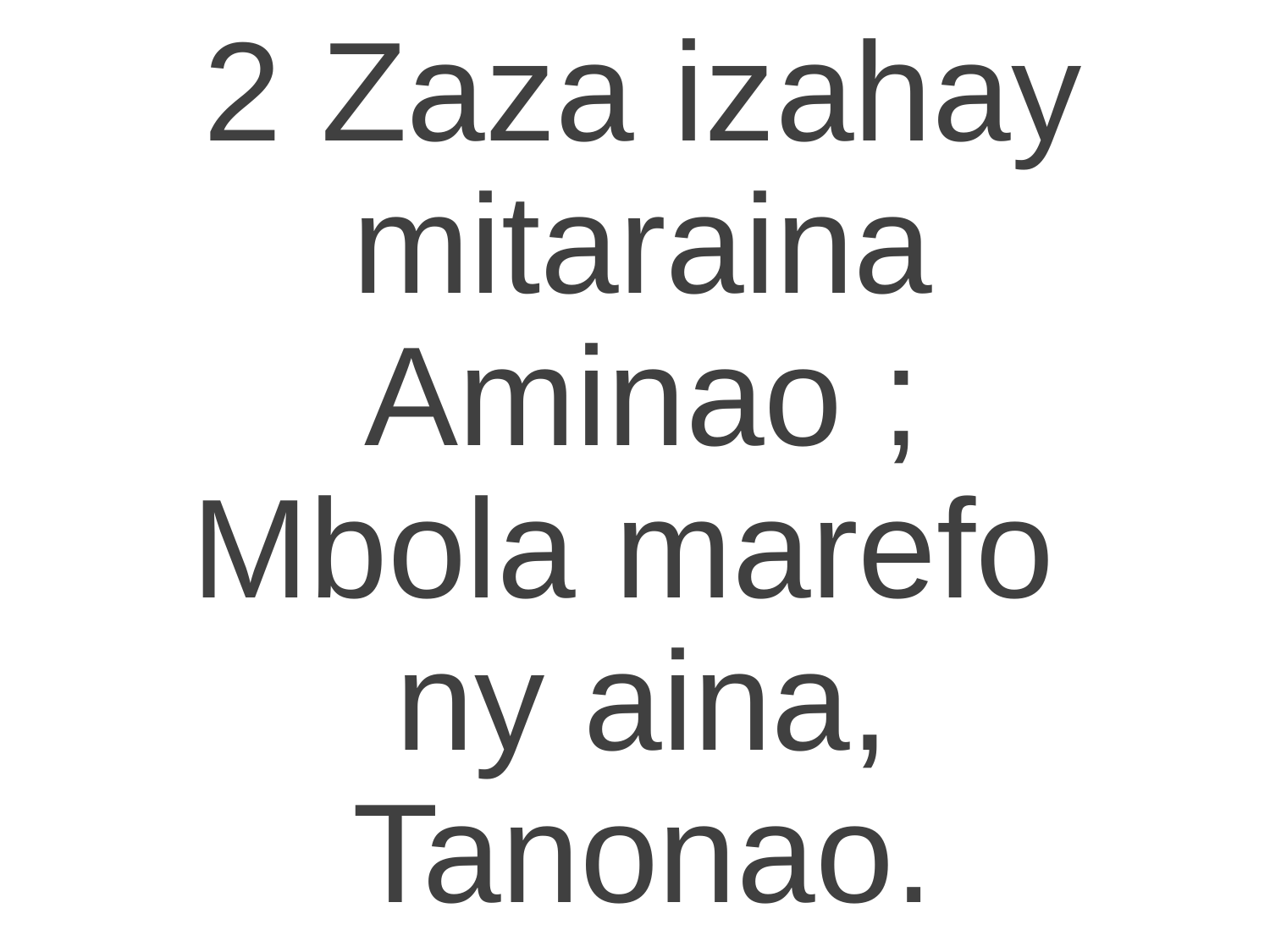

2 Zaza izahay mitaraina
Aminao ;
Mbola marefo
ny aina,
Tanonao.